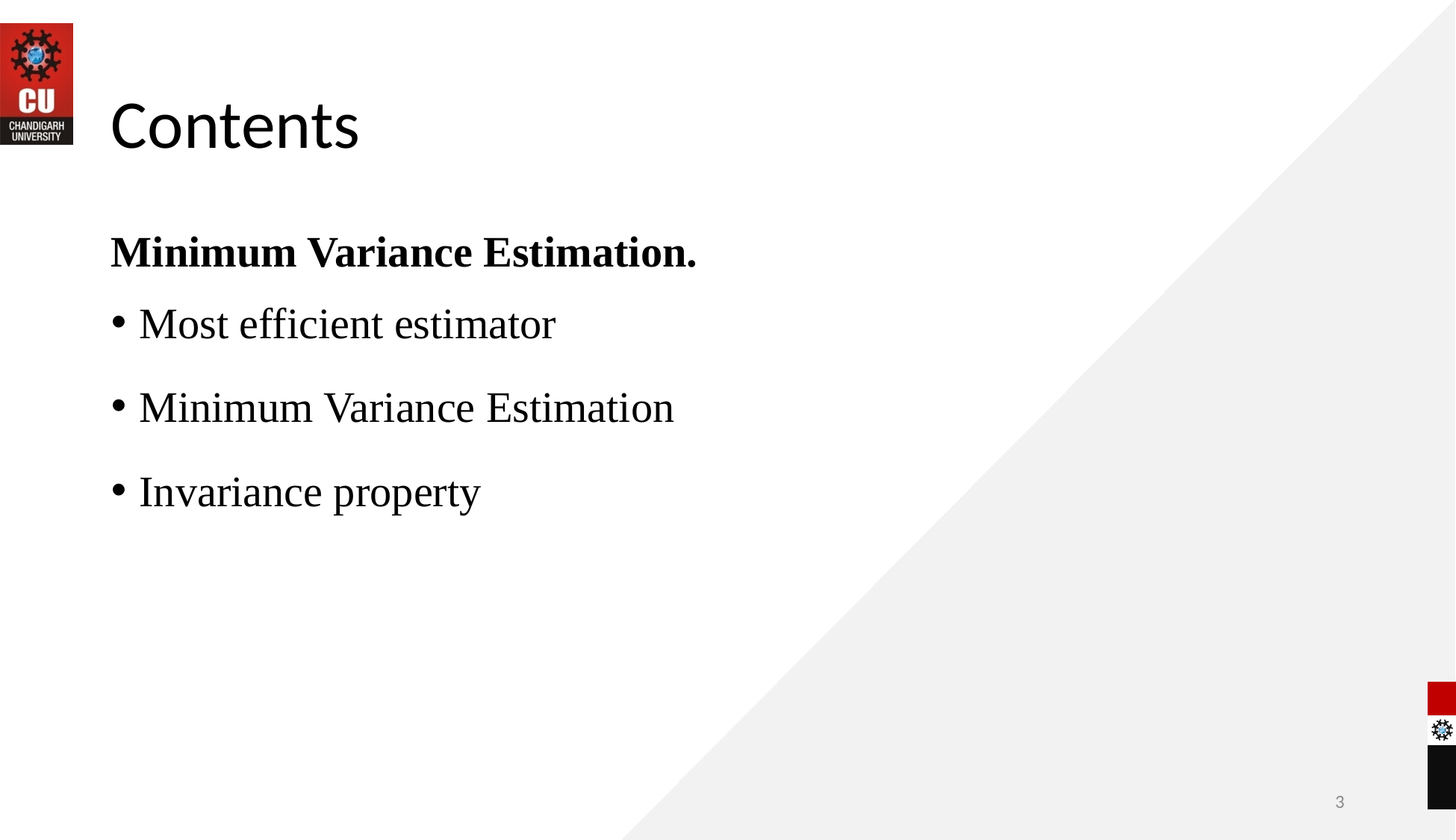

# Contents
Minimum Variance Estimation.
Most efficient estimator
Minimum Variance Estimation
Invariance property

3